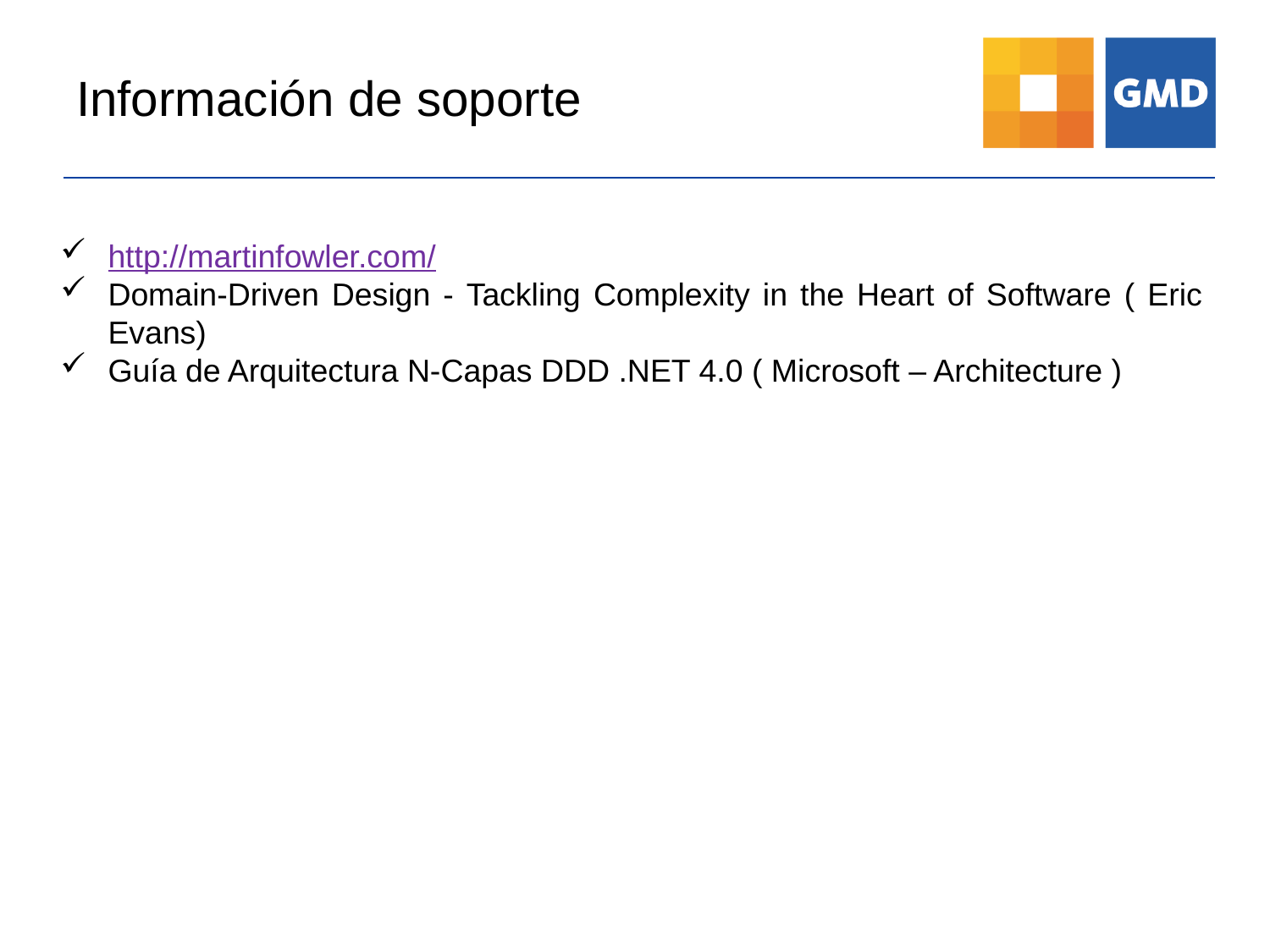

Información de soporte
http://martinfowler.com/
Domain-Driven Design - Tackling Complexity in the Heart of Software ( Eric Evans)
Guía de Arquitectura N-Capas DDD .NET 4.0 ( Microsoft – Architecture )